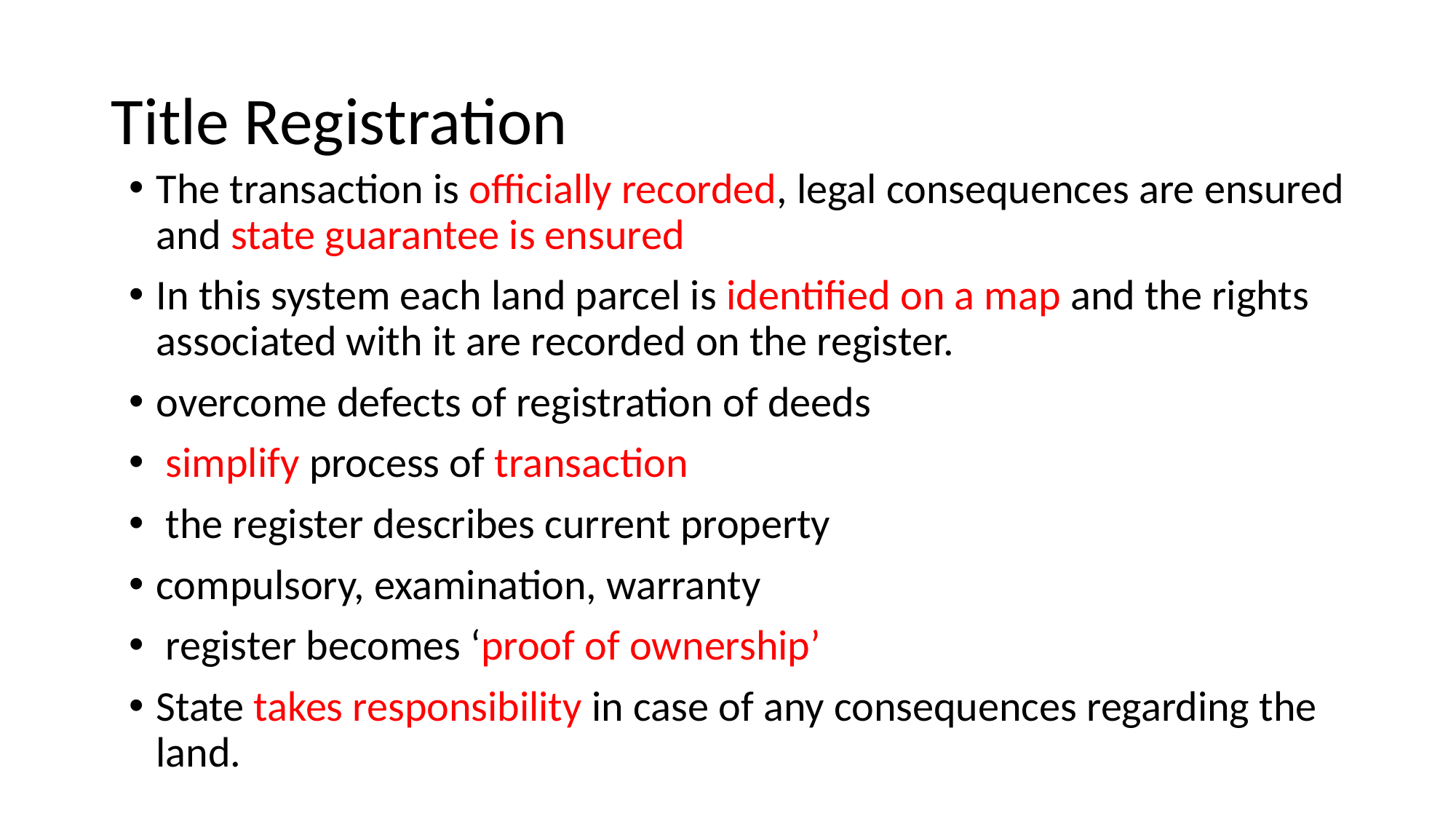

# Title Registration
The transaction is officially recorded, legal consequences are ensured and state guarantee is ensured
In this system each land parcel is identified on a map and the rights
associated with it are recorded on the register.
overcome defects of registration of deeds
 simplify process of transaction
 the register describes current property
compulsory, examination, warranty
 register becomes ‘proof of ownership’
State takes responsibility in case of any consequences regarding the land.